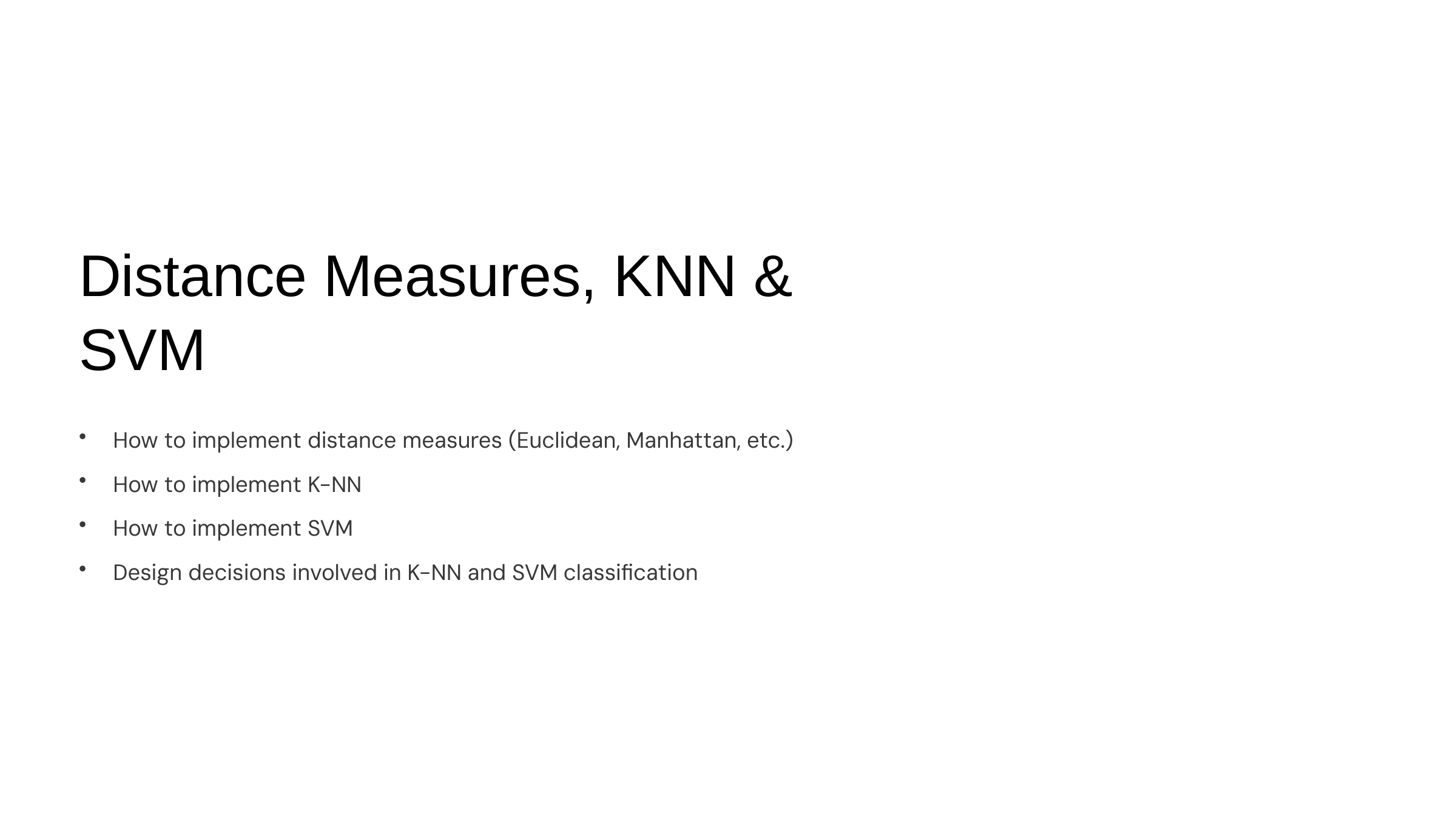

Distance Measures, KNN & SVM
How to implement distance measures (Euclidean, Manhattan, etc.)
How to implement K-NN
How to implement SVM
Design decisions involved in K-NN and SVM classification